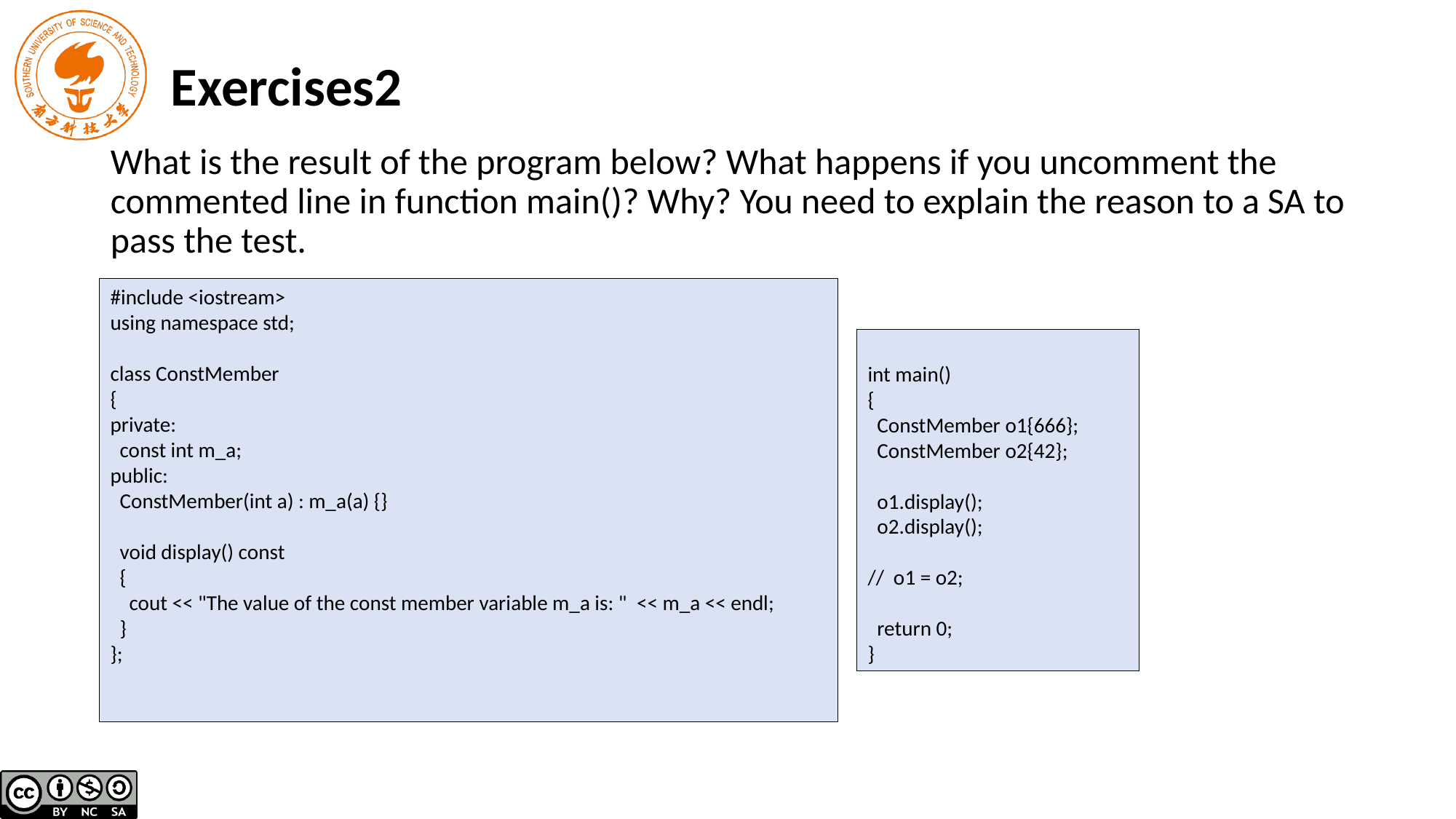

Exercises2
What is the result of the program below? What happens if you uncomment the commented line in function main()? Why? You need to explain the reason to a SA to pass the test.
#include <iostream>
using namespace std;
class ConstMember
{
private:
  const int m_a;
public:
  ConstMember(int a) : m_a(a) {}
  void display() const
  {
    cout << "The value of the const member variable m_a is: "  << m_a << endl;
  }
};

int main()
{
  ConstMember o1{666};
  ConstMember o2{42};
  o1.display();
  o2.display();
//  o1 = o2;
  return 0;
}